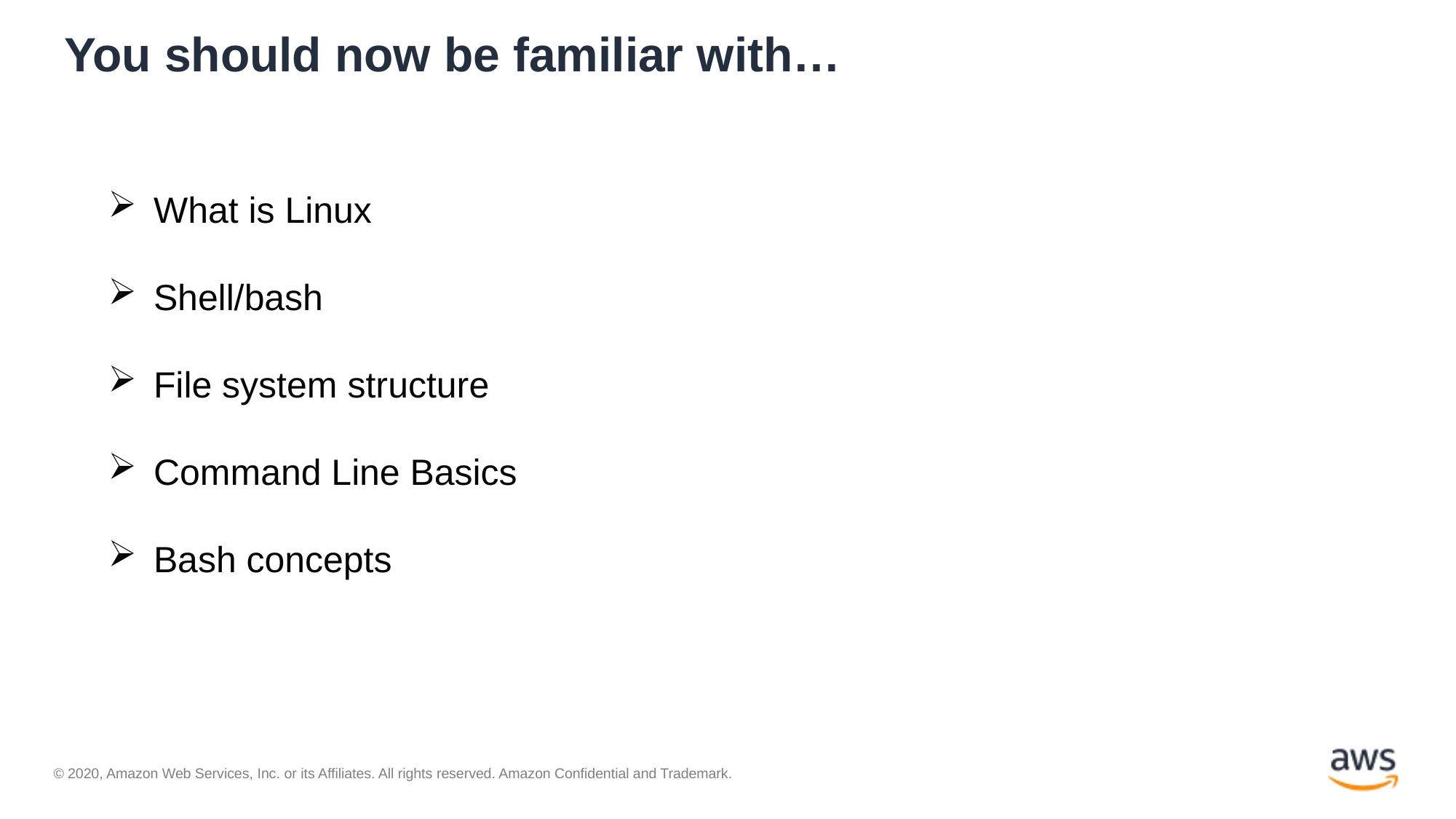

# You should now be familiar with…
What is Linux

Shell/bash

File system structure

Command Line Basics

Bash concepts